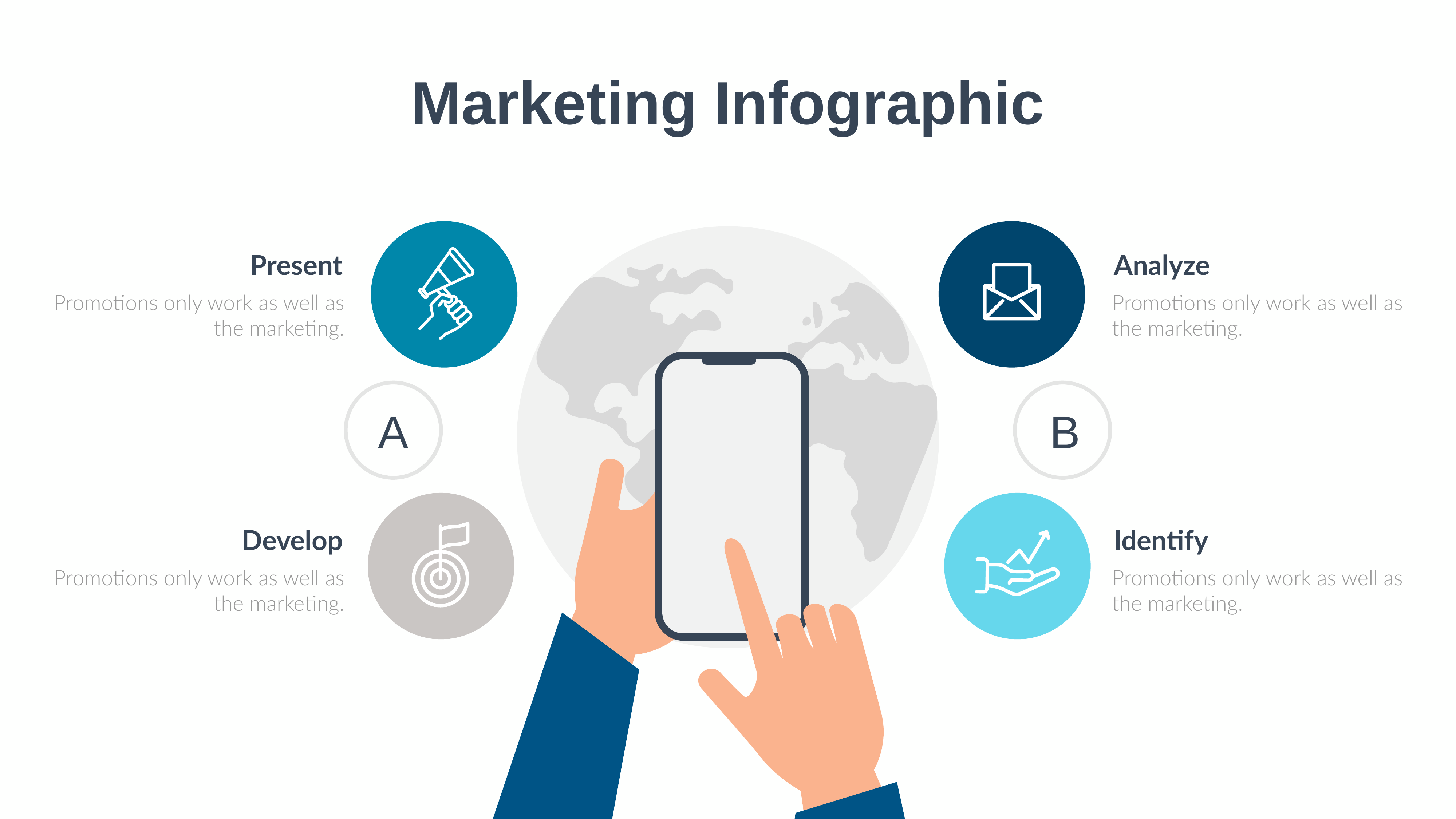

Marketing Infographic

Present
Promotions only work as well as the marketing.
Analyze
Promotions only work as well as the marketing.

A
B

Develop
Promotions only work as well as the marketing.
Identify
Promotions only work as well as the marketing.